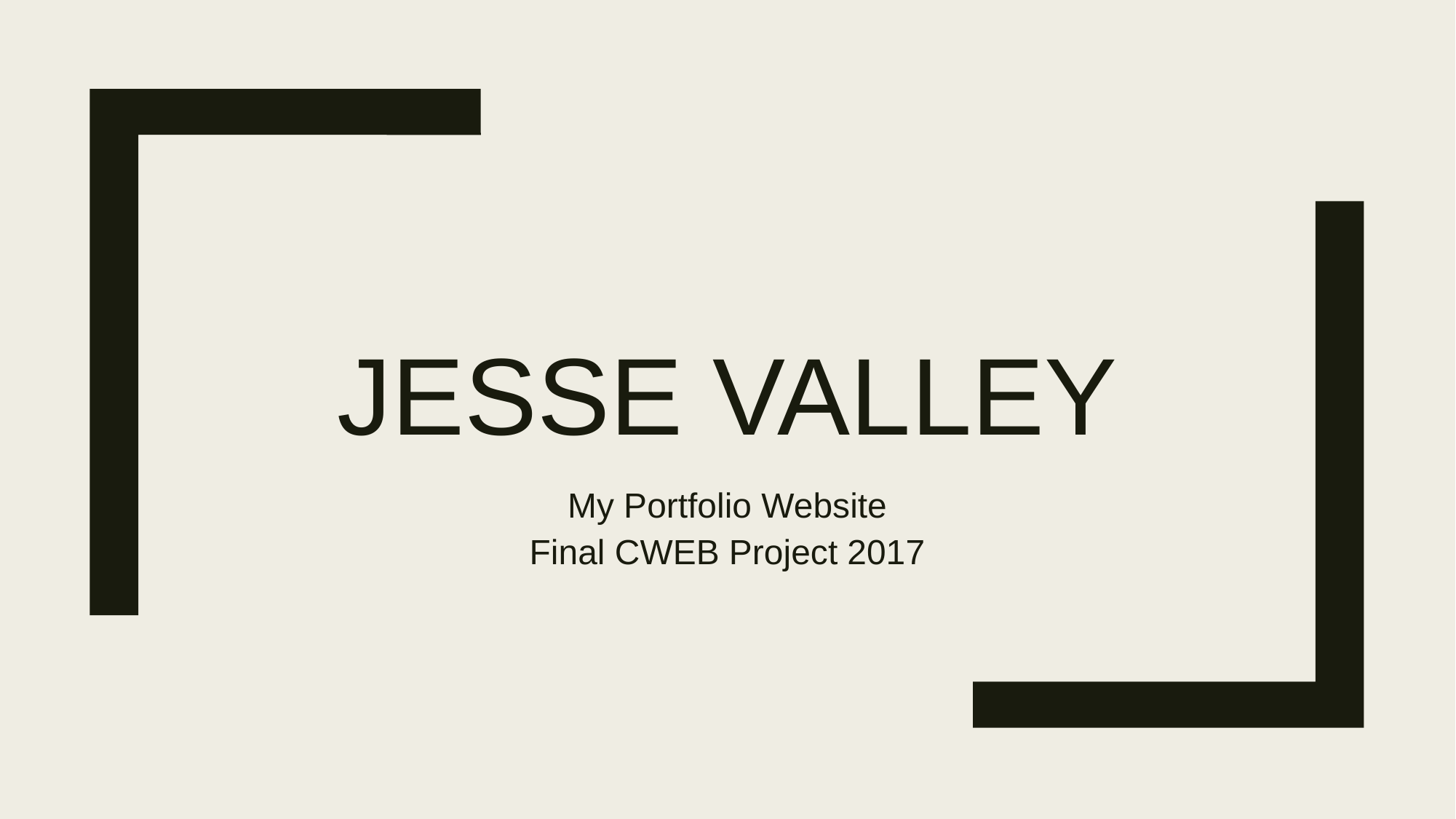

# Jesse Valley
My Portfolio Website
Final CWEB Project 2017